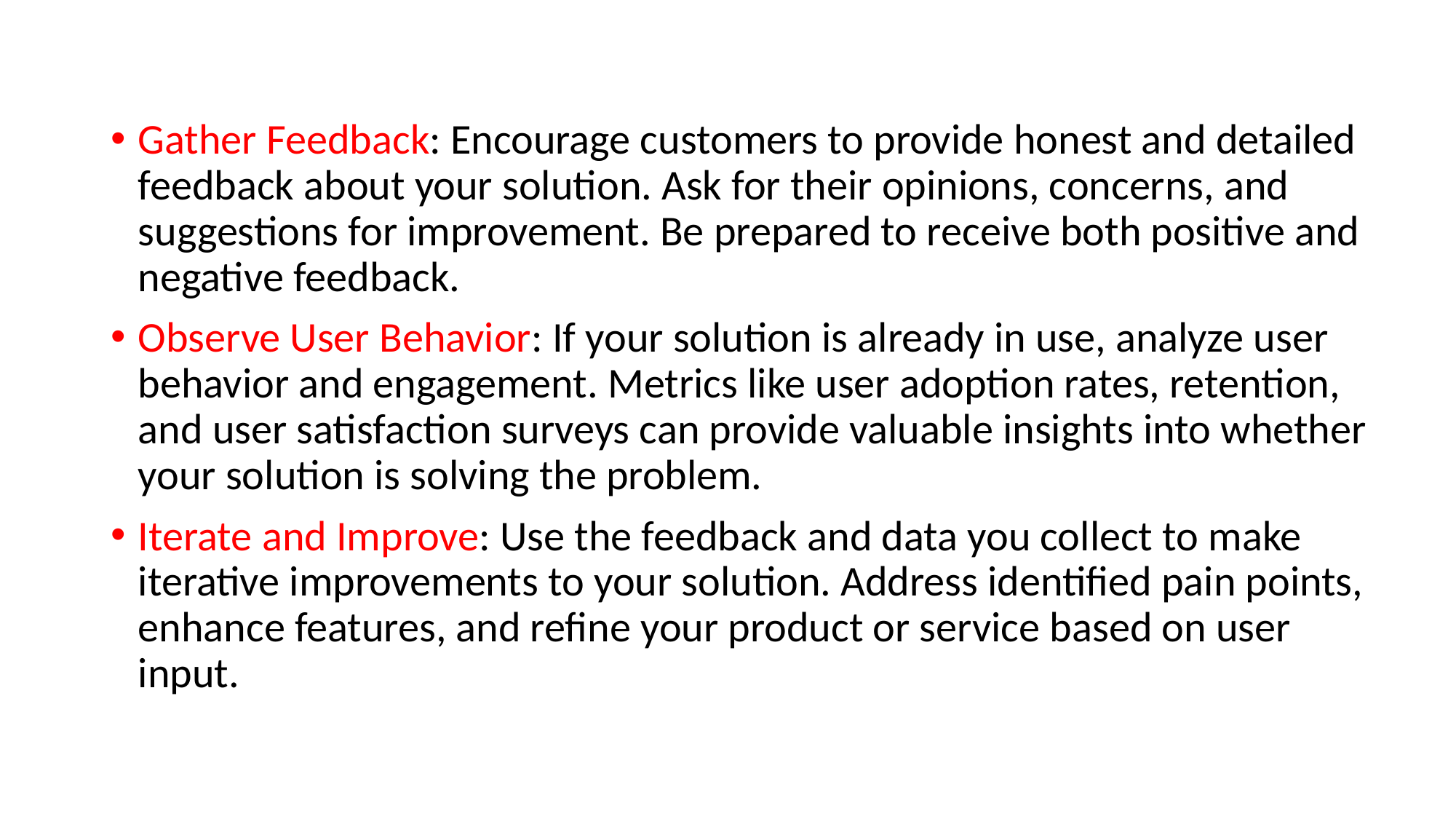

#
Gather Feedback: Encourage customers to provide honest and detailed feedback about your solution. Ask for their opinions, concerns, and suggestions for improvement. Be prepared to receive both positive and negative feedback.
Observe User Behavior: If your solution is already in use, analyze user behavior and engagement. Metrics like user adoption rates, retention, and user satisfaction surveys can provide valuable insights into whether your solution is solving the problem.
Iterate and Improve: Use the feedback and data you collect to make iterative improvements to your solution. Address identified pain points, enhance features, and refine your product or service based on user input.